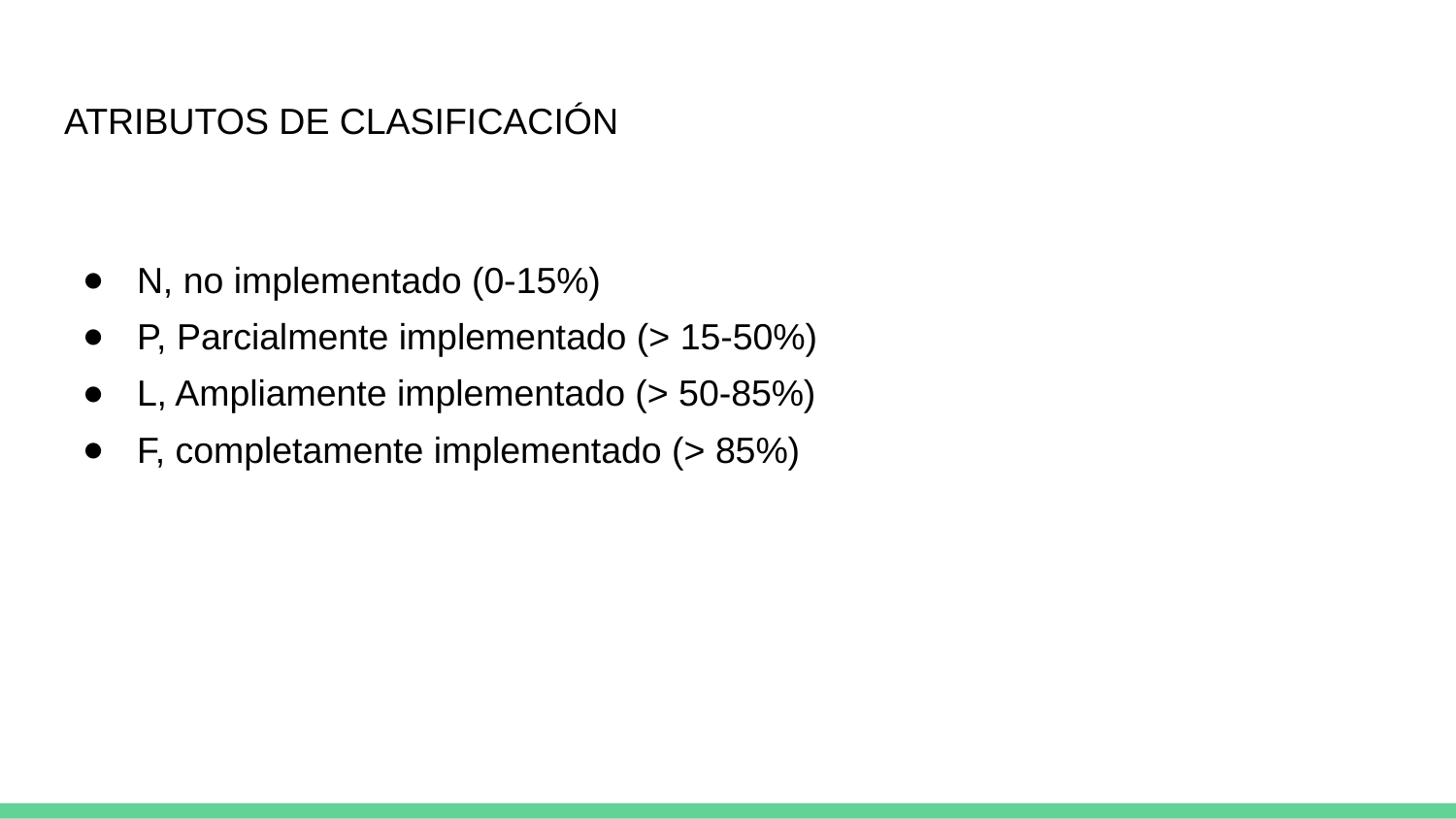

# ATRIBUTOS DE CLASIFICACIÓN

N, no implementado (0-15%)
P, Parcialmente implementado (> 15-50%)
L, Ampliamente implementado (> 50-85%)
F, completamente implementado (> 85%)